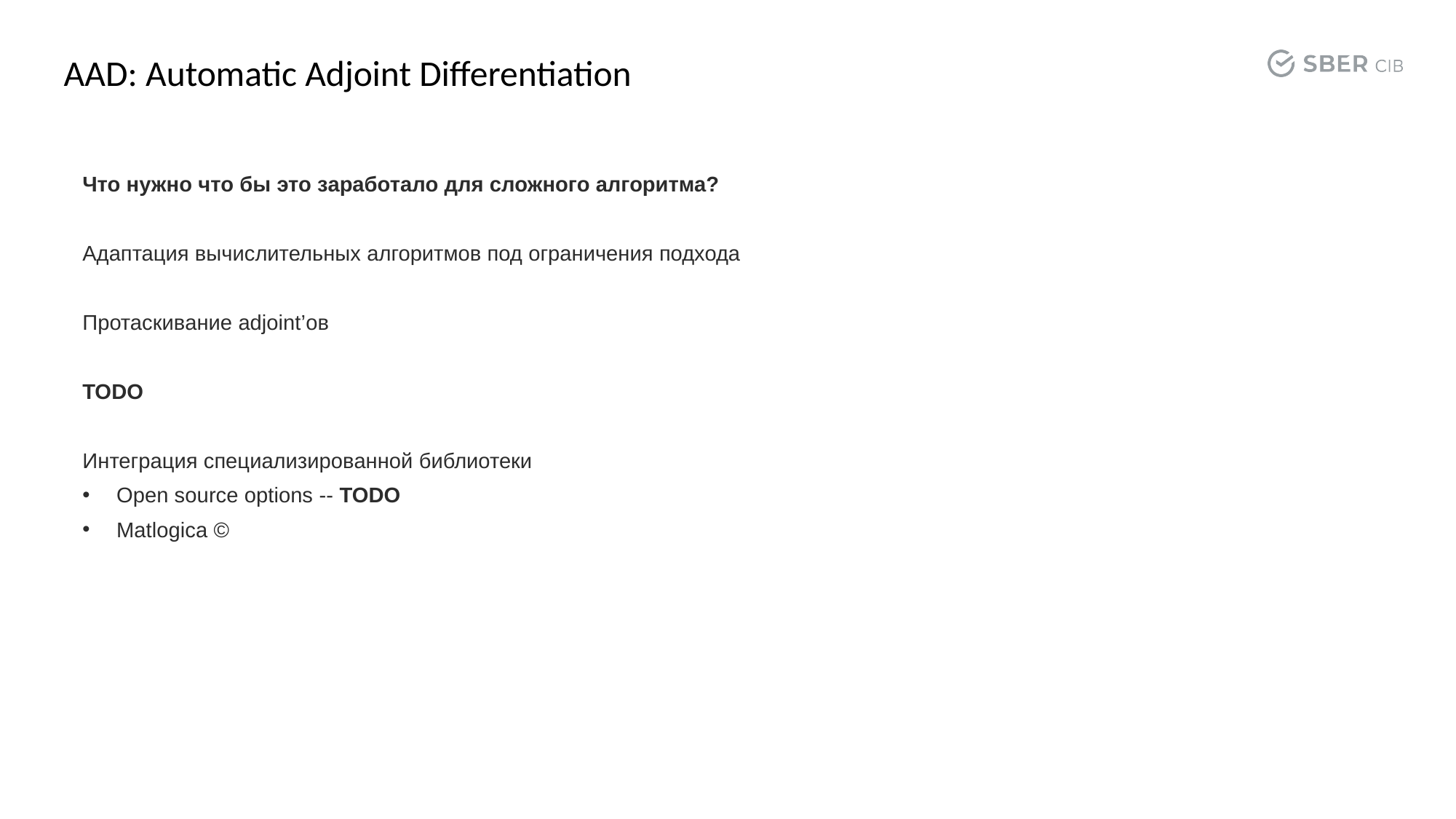

# AAD: Automatic Adjoint Differentiation
Что нужно что бы это заработало для сложного алгоритма?

Адаптация вычислительных алгоритмов под ограничения подхода

Протаскивание adjoint’ов

TODO

Интеграция специализированной библиотеки
Open source options -- TODO
Matlogica ©